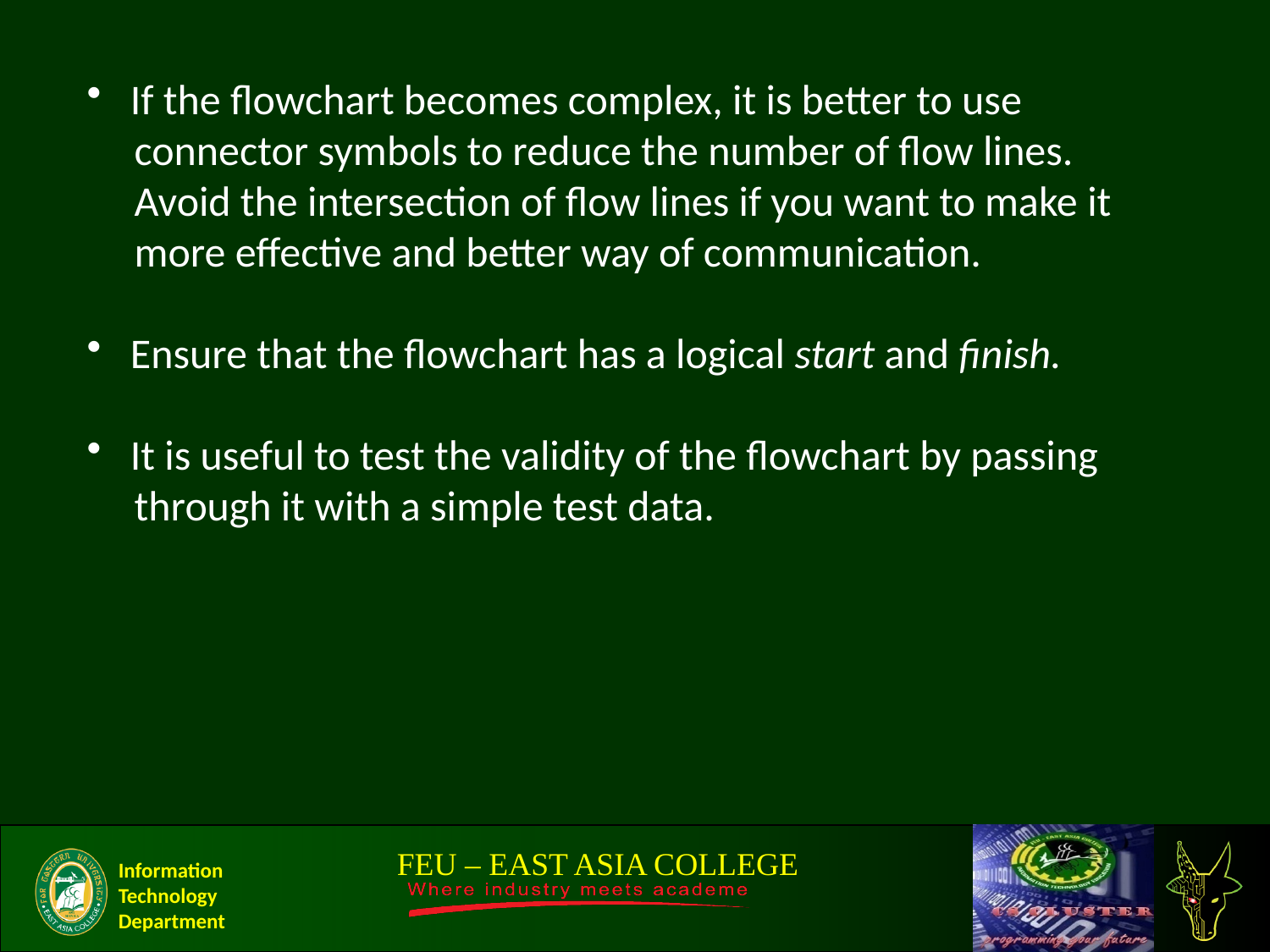

If the flowchart becomes complex, it is better to use
     connector symbols to reduce the number of flow lines.
     Avoid the intersection of flow lines if you want to make it
     more effective and better way of communication.

   Ensure that the flowchart has a logical start and finish.

   It is useful to test the validity of the flowchart by passing
     through it with a simple test data.